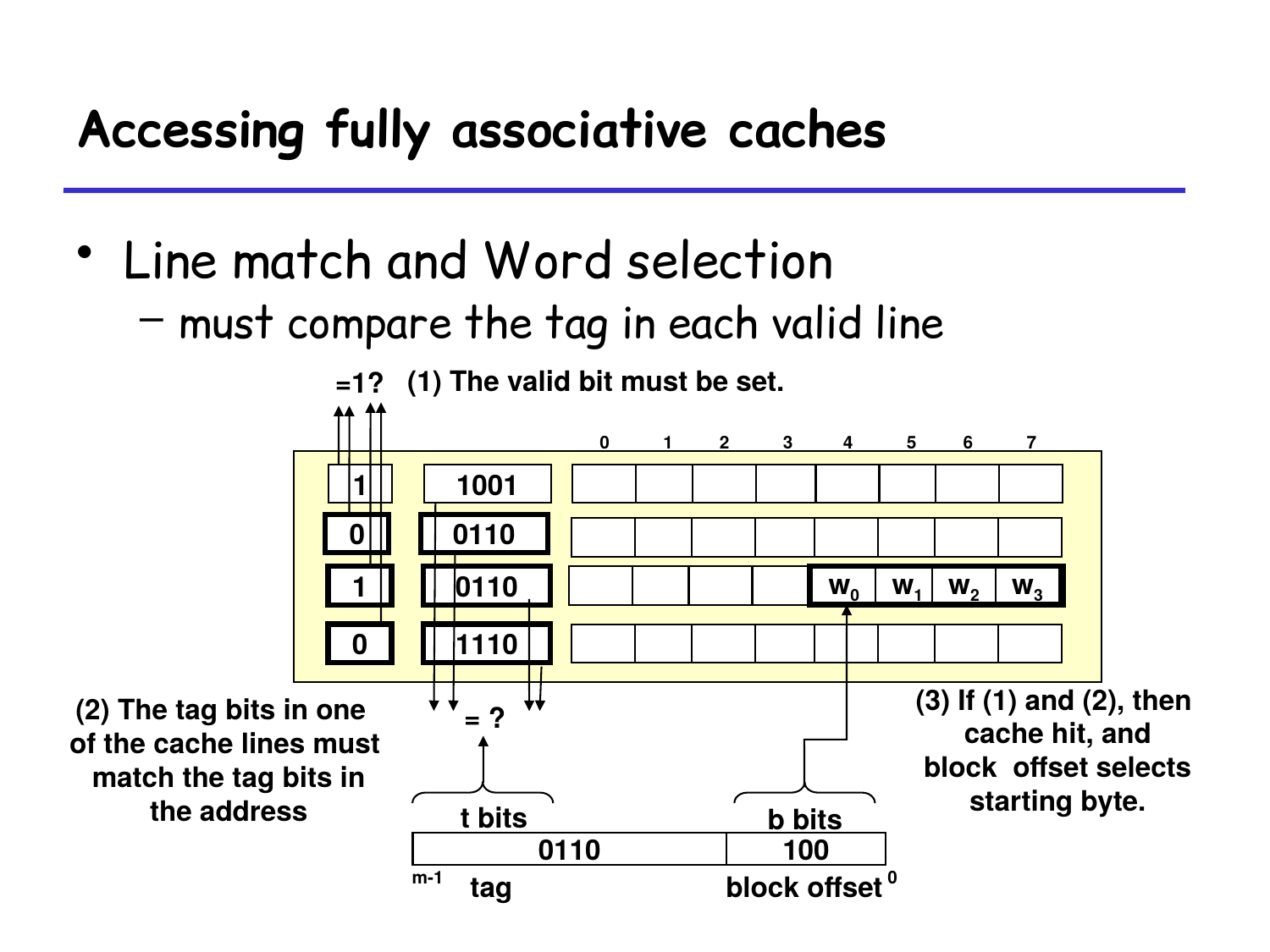

# Accessing fully associative caches
Line match and Word selection
must compare the tag in each valid line
(1) The valid bit must be set.
=1?

0
1
2
3
4
5
6
7

1
1001

0
0110

w0
w1
w2
w3
1
0110

0
1110

(3) If (1) and (2), then
cache hit, and
 block  offset selects
starting byte.
(2) The tag bits in one
of the cache lines must
match the tag bits in
the address
= ?

t bits
b bits
0110
100
m-1
0
tag
block offset
84